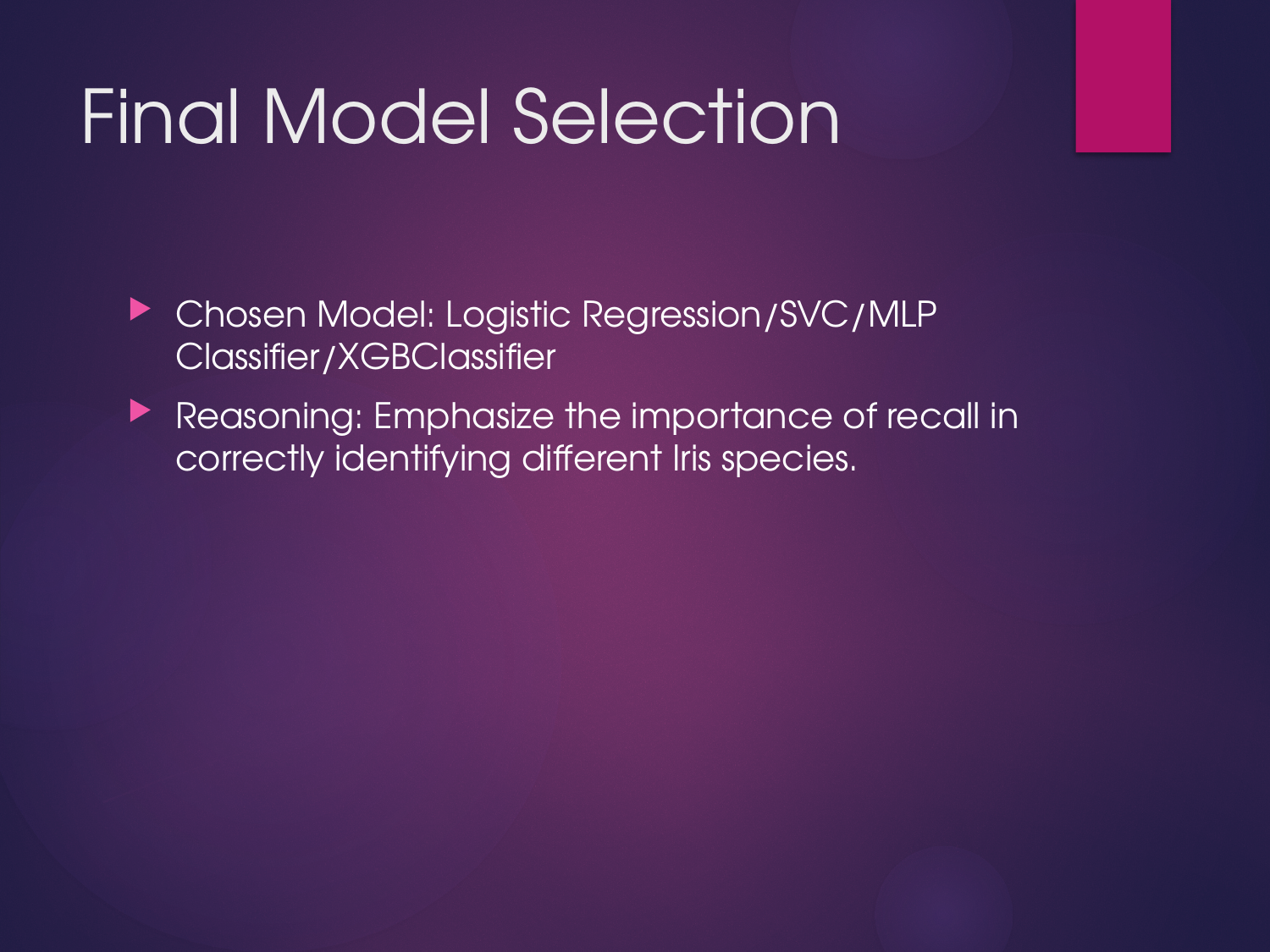

# Final Model Selection
Chosen Model: Logistic Regression/SVC/MLP Classifier/XGBClassifier
Reasoning: Emphasize the importance of recall in correctly identifying different Iris species.